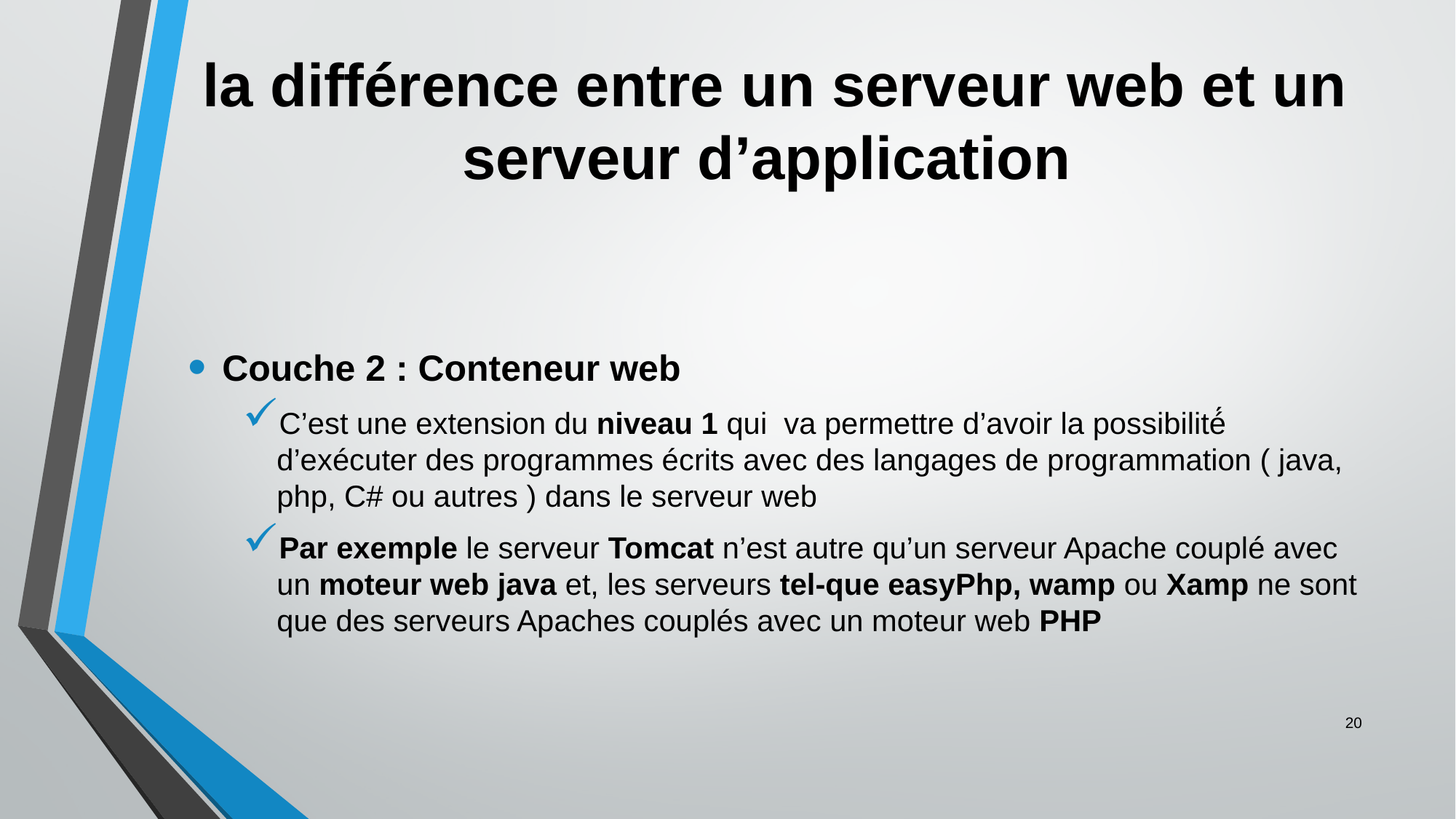

# la différence entre un serveur web et un serveur d’application
Couche 2 : Conteneur web
C’est une extension du niveau 1 qui  va permettre d’avoir la possibilité́ d’exécuter des programmes écrits avec des langages de programmation ( java, php, C# ou autres ) dans le serveur web
Par exemple le serveur Tomcat n’est autre qu’un serveur Apache couplé avec un moteur web java et, les serveurs tel-que easyPhp, wamp ou Xamp ne sont que des serveurs Apaches couplés avec un moteur web PHP

20